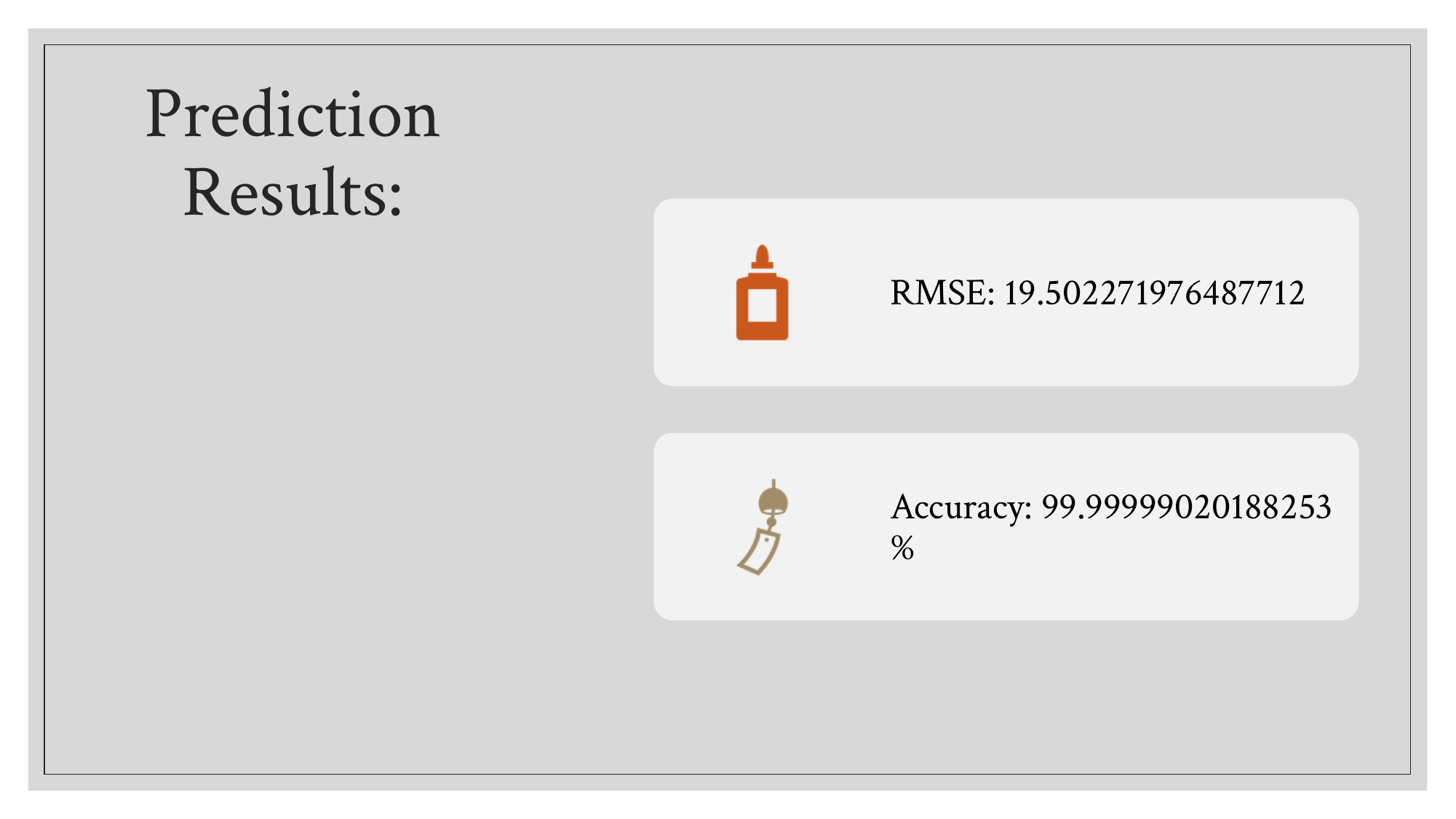

Prediction Results:
RMSE: 19.502271976487712
Accuracy: 99.99999020188253 %